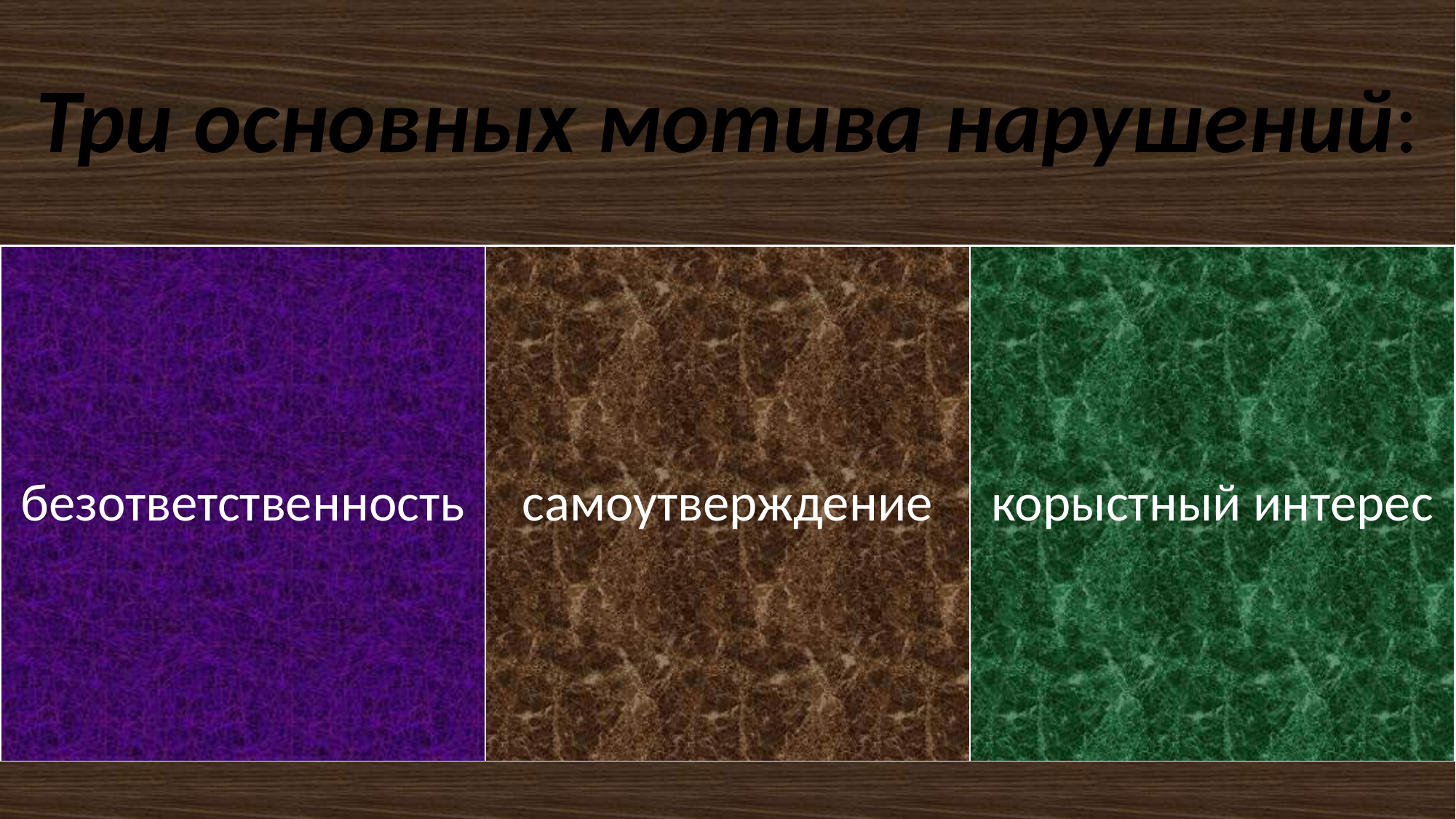

Три основных мотива нарушений:
безответственность
самоутверждение
корыстный интерес